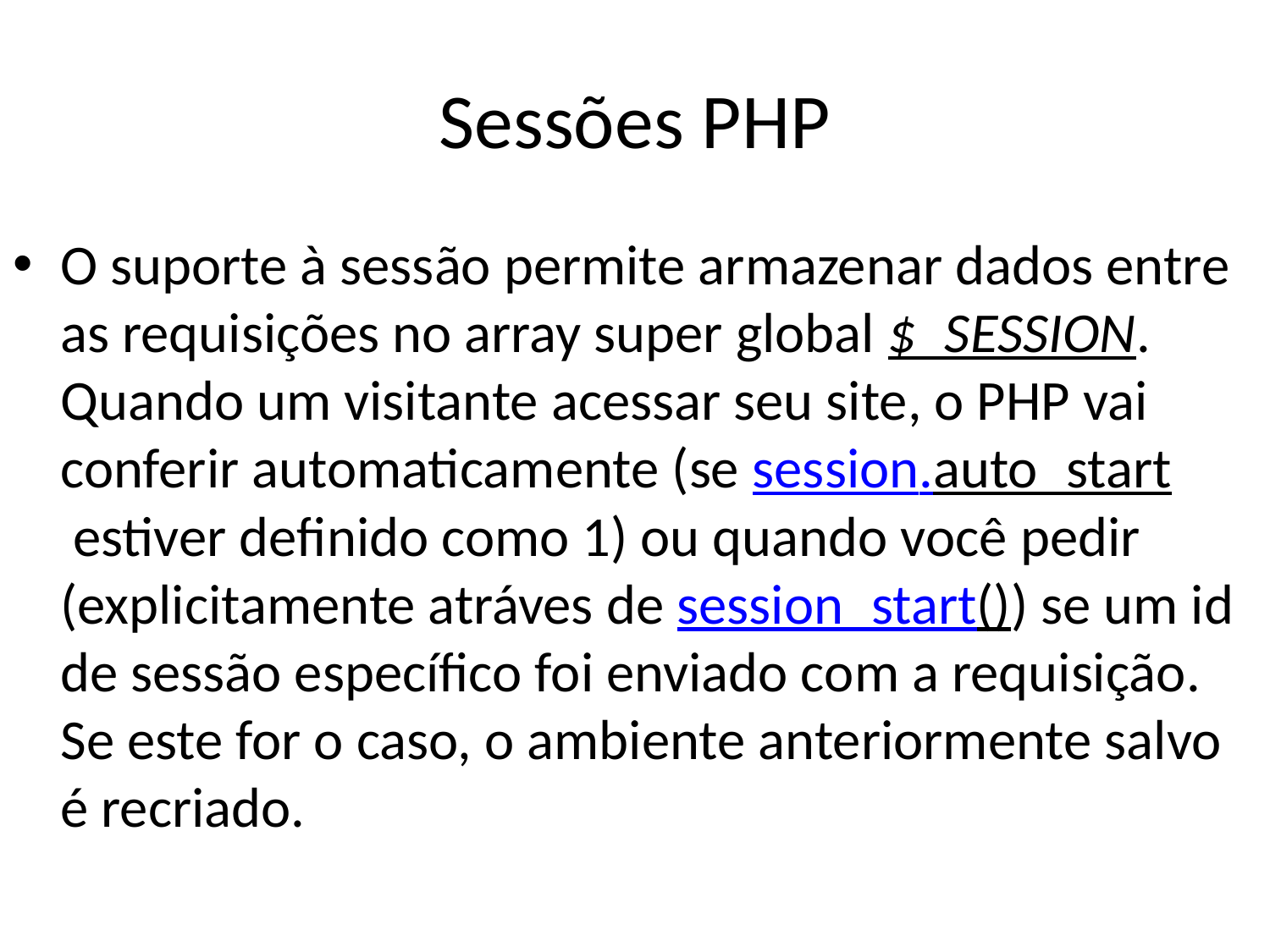

# Sessões PHP
O suporte à sessão permite armazenar dados entre as requisições no array super global $_SESSION. Quando um visitante acessar seu site, o PHP vai conferir automaticamente (se session.auto_start estiver definido como 1) ou quando você pedir (explicitamente atráves de session_start()) se um id de sessão específico foi enviado com a requisição. Se este for o caso, o ambiente anteriormente salvo é recriado.